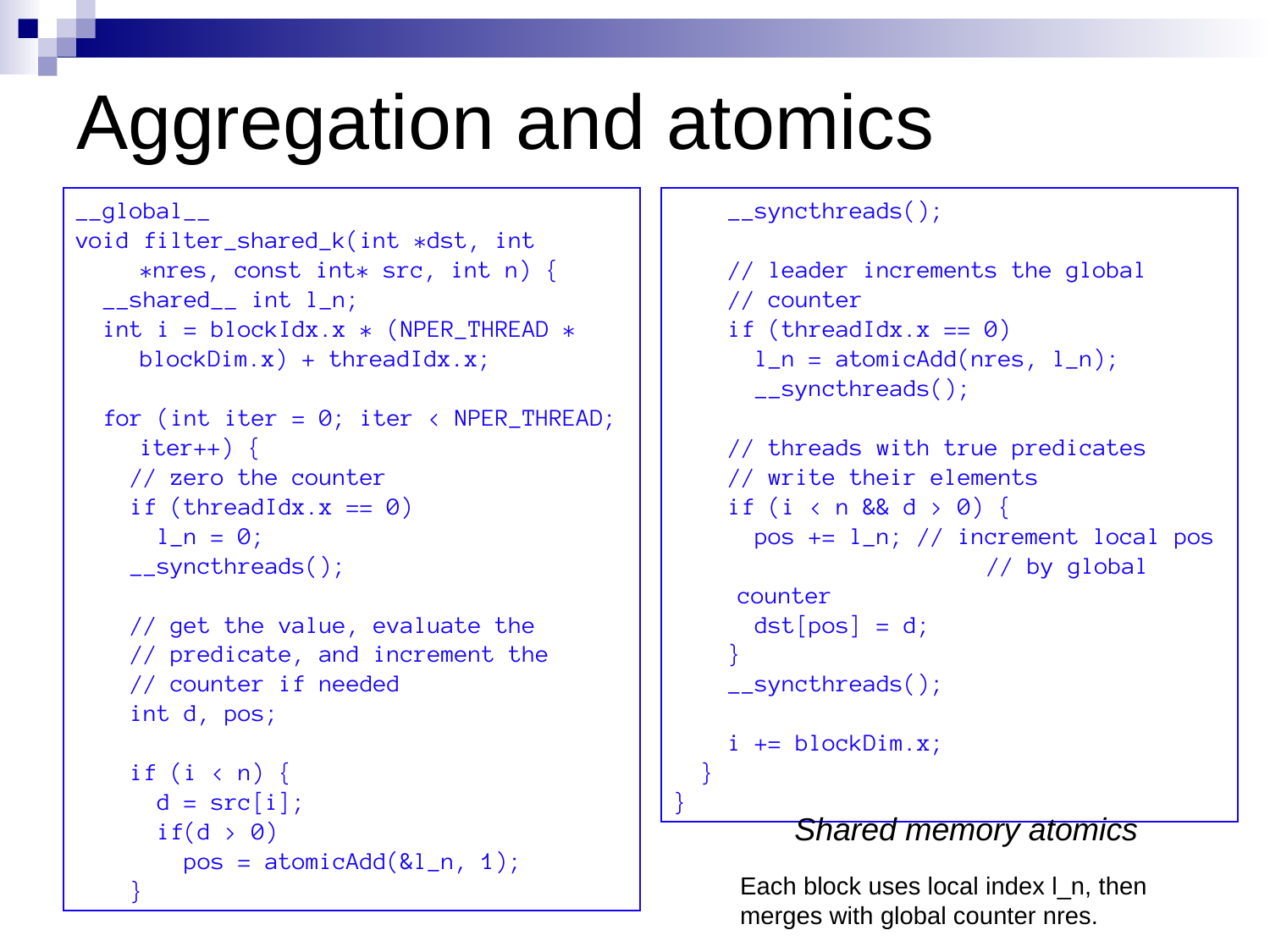

# Aggregation and atomics
__global__
void filter_shared_k(int *dst, int *nres, const int* src, int n) {
  __shared__ int l_n;
  int i = blockIdx.x * (NPER_THREAD * blockDim.x) + threadIdx.x;

  for (int iter = 0; iter < NPER_THREAD; iter++) {
    // zero the counter
    if (threadIdx.x == 0)
      l_n = 0;
    __syncthreads();

    // get the value, evaluate the
    // predicate, and increment the
    // counter if needed
    int d, pos;

    if (i < n) {
      d = src[i];
      if(d > 0)
        pos = atomicAdd(&l_n, 1);
    }
    __syncthreads();

    // leader increments the global
    // counter
    if (threadIdx.x == 0)
      l_n = atomicAdd(nres, l_n);
      __syncthreads();

    // threads with true predicates
    // write their elements
    if (i < n && d > 0) {
      pos += l_n; // increment local pos
		         // by global counter
      dst[pos] = d;
    }
    __syncthreads();

    i += blockDim.x;
  }
}
Shared memory atomics

Each block uses local index l_n, then merges with global counter nres.